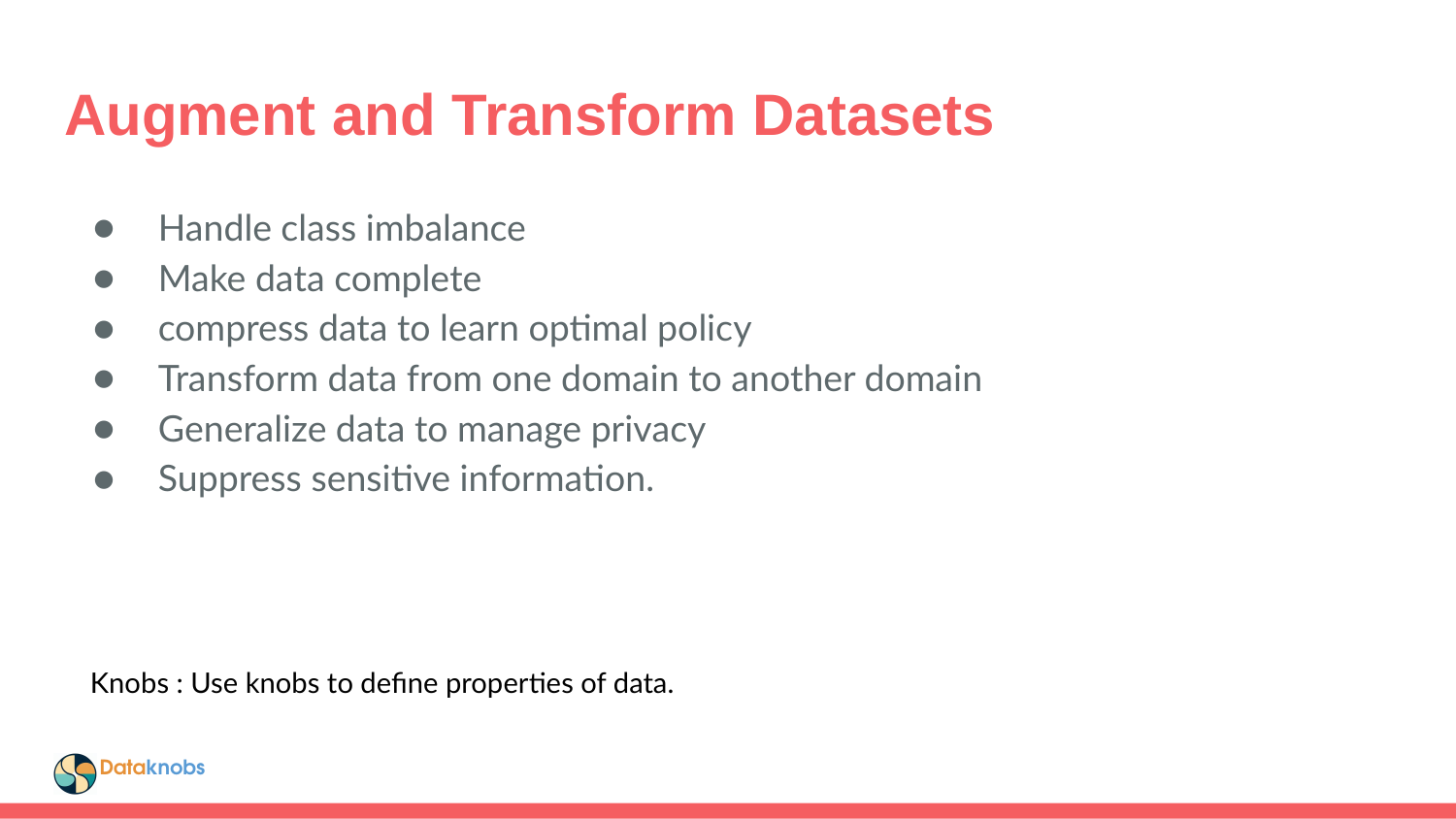

# Augment and Transform Datasets
Handle class imbalance
Make data complete
compress data to learn optimal policy
Transform data from one domain to another domain
Generalize data to manage privacy
Suppress sensitive information.

Knobs : Use knobs to define properties of data.